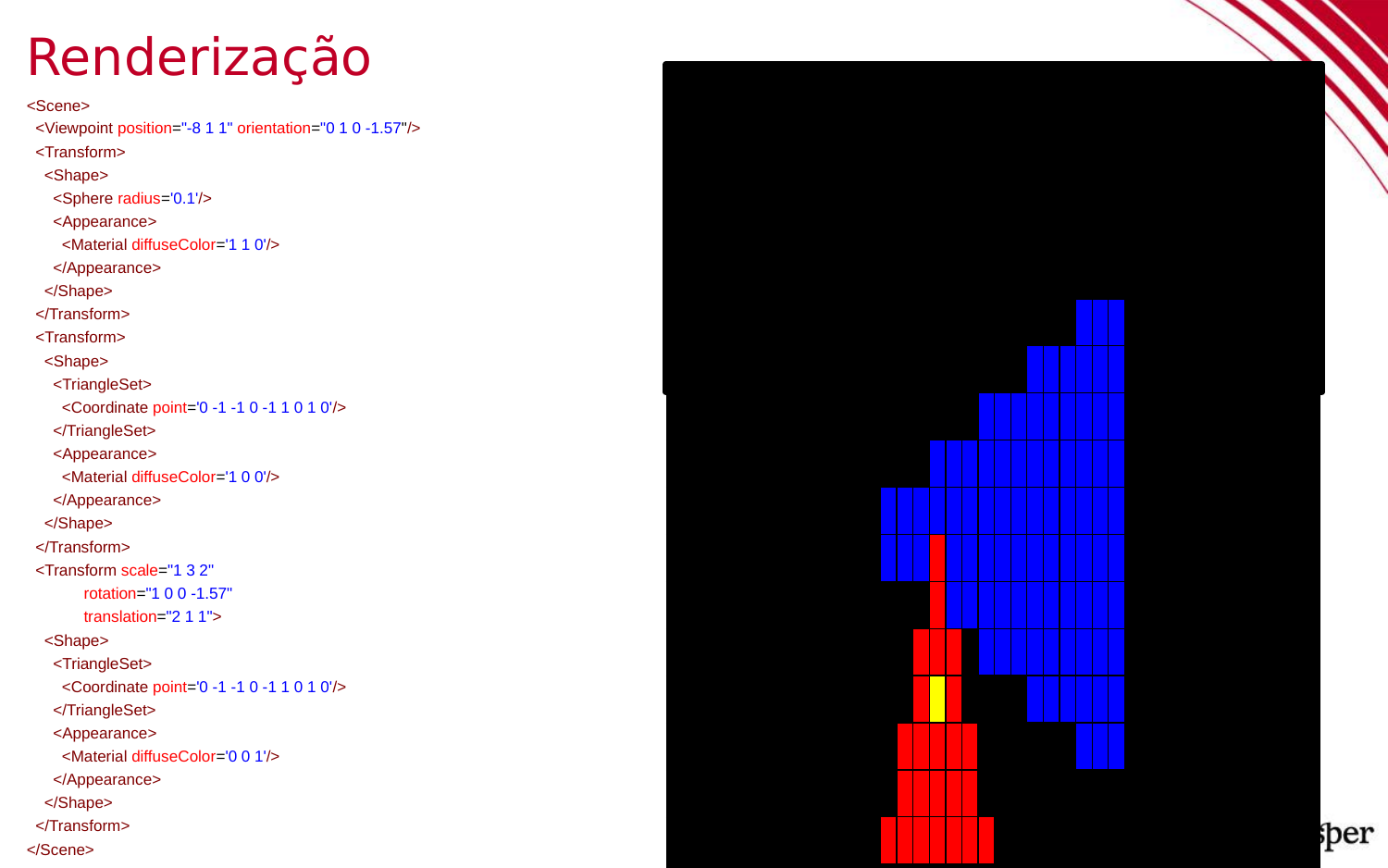

# Renderização
|  |  |  |  |  |  |  |  |  |  |  |  |  |  |  |  |  |  |  |  |  |  |  |  |  |  |  |  |  |  |  |  |  |  |  |  |  |  |  |  |
| --- | --- | --- | --- | --- | --- | --- | --- | --- | --- | --- | --- | --- | --- | --- | --- | --- | --- | --- | --- | --- | --- | --- | --- | --- | --- | --- | --- | --- | --- | --- | --- | --- | --- | --- | --- | --- | --- | --- | --- |
|  |  |  |  |  |  |  |  |  |  |  |  |  |  |  |  |  |  |  |  |  |  |  |  |  |  |  |  |  |  |  |  |  |  |  |  |  |  |  |  |
|  |  |  |  |  |  |  |  |  |  |  |  |  |  |  |  |  |  |  |  |  |  |  |  |  |  |  |  |  |  |  |  |  |  |  |  |  |  |  |  |
|  |  |  |  |  |  |  |  |  |  |  |  |  |  |  |  |  |  |  |  |  |  |  |  |  |  |  |  |  |  |  |  |  |  |  |  |  |  |  |  |
|  |  |  |  |  |  |  |  |  |  |  |  |  |  |  |  |  |  |  |  |  |  |  |  |  |  |  |  |  |  |  |  |  |  |  |  |  |  |  |  |
|  |  |  |  |  |  |  |  |  |  |  |  |  |  |  |  |  |  |  |  |  |  |  |  |  |  |  |  |  |  |  |  |  |  |  |  |  |  |  |  |
|  |  |  |  |  |  |  |  |  |  |  |  |  |  |  |  |  |  |  |  |  |  |  |  |  |  |  |  |  |  |  |  |  |  |  |  |  |  |  |  |
|  |  |  |  |  |  |  |  |  |  |  |  |  |  |  |  |  |  |  |  |  |  |  |  |  |  |  |  |  |  |  |  |  |  |  |  |  |  |  |  |
|  |  |  |  |  |  |  |  |  |  |  |  |  |  |  |  |  |  |  |  |  |  |  |  |  |  |  |  |  |  |  |  |  |  |  |  |  |  |  |  |
|  |  |  |  |  |  |  |  |  |  |  |  |  |  |  |  |  |  |  |  |  |  |  |  |  |  |  |  |  |  |  |  |  |  |  |  |  |  |  |  |
|  |  |  |  |  |  |  |  |  |  |  |  |  |  |  |  |  |  |  |  |  |  |  |  |  |  |  |  |  |  |  |  |  |  |  |  |  |  |  |  |
|  |  |  |  |  |  |  |  |  |  |  |  |  |  |  |  |  |  |  |  |  |  |  |  |  |  |  |  |  |  |  |  |  |  |  |  |  |  |  |  |
|  |  |  |  |  |  |  |  |  |  |  |  |  |  |  |  |  |  |  |  |  |  |  |  |  |  |  |  |  |  |  |  |  |  |  |  |  |  |  |  |
|  |  |  |  |  |  |  |  |  |  |  |  |  |  |  |  |  |  |  |  |  |  |  |  |  |  |  |  |  |  |  |  |  |  |  |  |  |  |  |  |
|  |  |  |  |  |  |  |  |  |  |  |  |  |  |  |  |  |  |  |  |  |  |  |  |  |  |  |  |  |  |  |  |  |  |  |  |  |  |  |  |
|  |  |  |  |  |  |  |  |  |  |  |  |  |  |  |  |  |  |  |  |  |  |  |  |  |  |  |  |  |  |  |  |  |  |  |  |  |  |  |  |
|  |  |  |  |  |  |  |  |  |  |  |  |  |  |  |  |  |  |  |  |  |  |  |  |  |  |  |  |  |  |  |  |  |  |  |  |  |  |  |  |
|  |  |  |  |  |  |  |  |  |  |  |  |  |  |  |  |  |  |  |  |  |  |  |  |  |  |  |  |  |  |  |  |  |  |  |  |  |  |  |  |
|  |  |  |  |  |  |  |  |  |  |  |  |  |  |  |  |  |  |  |  |  |  |  |  |  |  |  |  |  |  |  |  |  |  |  |  |  |  |  |  |
|  |  |  |  |  |  |  |  |  |  |  |  |  |  |  |  |  |  |  |  |  |  |  |  |  |  |  |  |  |  |  |  |  |  |  |  |  |  |  |  |
|  |  |  |  |  |  |  |  |  |  |  |  |  |  |  |  |  |  |  |  |  |  |  |  |  |  |  |  |  |  |  |  |  |  |  |  |  |  |  |  |
| --- | --- | --- | --- | --- | --- | --- | --- | --- | --- | --- | --- | --- | --- | --- | --- | --- | --- | --- | --- | --- | --- | --- | --- | --- | --- | --- | --- | --- | --- | --- | --- | --- | --- | --- | --- | --- | --- | --- | --- |
|  |  |  |  |  |  |  |  |  |  |  |  |  |  |  |  |  |  |  |  |  |  |  |  |  |  |  |  |  |  |  |  |  |  |  |  |  |  |  |  |
|  |  |  |  |  |  |  |  |  |  |  |  |  |  |  |  |  |  |  |  |  |  |  |  |  |  |  |  |  |  |  |  |  |  |  |  |  |  |  |  |
|  |  |  |  |  |  |  |  |  |  |  |  |  |  |  |  |  |  |  |  |  |  |  |  |  |  |  |  |  |  |  |  |  |  |  |  |  |  |  |  |
|  |  |  |  |  |  |  |  |  |  |  |  |  |  |  |  |  |  |  |  |  |  |  |  |  |  |  |  |  |  |  |  |  |  |  |  |  |  |  |  |
|  |  |  |  |  |  |  |  |  |  |  |  |  |  |  |  |  |  |  |  |  |  |  |  |  |  |  |  |  |  |  |  |  |  |  |  |  |  |  |  |
|  |  |  |  |  |  |  |  |  |  |  |  |  |  |  |  |  |  |  |  |  |  |  |  |  |  |  |  |  |  |  |  |  |  |  |  |  |  |  |  |
|  |  |  |  |  |  |  |  |  |  |  |  |  |  |  |  |  |  |  |  |  |  |  |  |  |  |  |  |  |  |  |  |  |  |  |  |  |  |  |  |
|  |  |  |  |  |  |  |  |  |  |  |  |  |  |  |  |  |  |  |  |  |  |  |  |  |  |  |  |  |  |  |  |  |  |  |  |  |  |  |  |
|  |  |  |  |  |  |  |  |  |  |  |  |  |  |  |  |  |  |  |  |  |  |  |  |  |  |  |  |  |  |  |  |  |  |  |  |  |  |  |  |
|  |  |  |  |  |  |  |  |  |  |  |  |  |  |  |  |  |  |  |  |  |  |  |  |  |  |  |  |  |  |  |  |  |  |  |  |  |  |  |  |
|  |  |  |  |  |  |  |  |  |  |  |  |  |  |  |  |  |  |  |  |  |  |  |  |  |  |  |  |  |  |  |  |  |  |  |  |  |  |  |  |
|  |  |  |  |  |  |  |  |  |  |  |  |  |  |  |  |  |  |  |  |  |  |  |  |  |  |  |  |  |  |  |  |  |  |  |  |  |  |  |  |
|  |  |  |  |  |  |  |  |  |  |  |  |  |  |  |  |  |  |  |  |  |  |  |  |  |  |  |  |  |  |  |  |  |  |  |  |  |  |  |  |
|  |  |  |  |  |  |  |  |  |  |  |  |  |  |  |  |  |  |  |  |  |  |  |  |  |  |  |  |  |  |  |  |  |  |  |  |  |  |  |  |
|  |  |  |  |  |  |  |  |  |  |  |  |  |  |  |  |  |  |  |  |  |  |  |  |  |  |  |  |  |  |  |  |  |  |  |  |  |  |  |  |
|  |  |  |  |  |  |  |  |  |  |  |  |  |  |  |  |  |  |  |  |  |  |  |  |  |  |  |  |  |  |  |  |  |  |  |  |  |  |  |  |
|  |  |  |  |  |  |  |  |  |  |  |  |  |  |  |  |  |  |  |  |  |  |  |  |  |  |  |  |  |  |  |  |  |  |  |  |  |  |  |  |
|  |  |  |  |  |  |  |  |  |  |  |  |  |  |  |  |  |  |  |  |  |  |  |  |  |  |  |  |  |  |  |  |  |  |  |  |  |  |  |  |
|  |  |  |  |  |  |  |  |  |  |  |  |  |  |  |  |  |  |  |  |  |  |  |  |  |  |  |  |  |  |  |  |  |  |  |  |  |  |  |  |

<Scene>
  <Viewpoint position="-8 1 1" orientation="0 1 0 -1.57"/>
  <Transform>
    <Shape>
      <Sphere radius='0.1'/>
      <Appearance>
        <Material diffuseColor='1 1 0'/>
      </Appearance>
    </Shape>
  </Transform>
  <Transform>
    <Shape>
      <TriangleSet>
        <Coordinate point='0 -1 -1 0 -1 1 0 1 0'/>
      </TriangleSet>
      <Appearance>
        <Material diffuseColor='1 0 0'/>
      </Appearance>
    </Shape>
  </Transform>
  <Transform scale="1 3 2"
             rotation="1 0 0 -1.57"
             translation="2 1 1">
    <Shape>
      <TriangleSet>
        <Coordinate point='0 -1 -1 0 -1 1 0 1 0'/>
      </TriangleSet>
      <Appearance>
        <Material diffuseColor='0 0 1'/>
      </Appearance>
    </Shape>
  </Transform>
</Scene>

Rasterizar os Triângulos